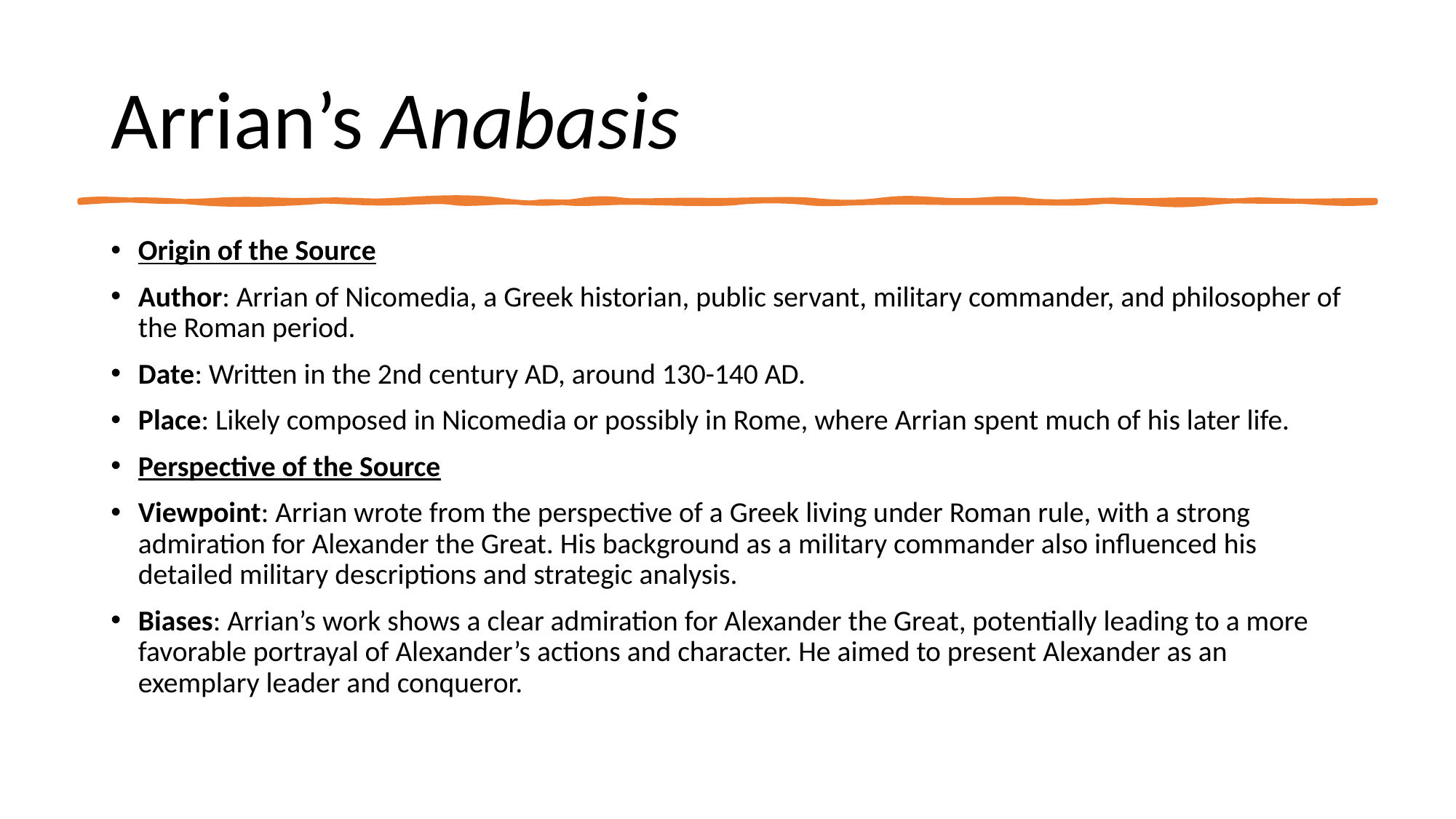

# Arrian’s Anabasis

Origin of the Source
Author: Arrian of Nicomedia, a Greek historian, public servant, military commander, and philosopher of the Roman period.
Date: Written in the 2nd century AD, around 130-140 AD.
Place: Likely composed in Nicomedia or possibly in Rome, where Arrian spent much of his later life.
Perspective of the Source
Viewpoint: Arrian wrote from the perspective of a Greek living under Roman rule, with a strong admiration for Alexander the Great. His background as a military commander also influenced his detailed military descriptions and strategic analysis.
Biases: Arrian’s work shows a clear admiration for Alexander the Great, potentially leading to a more favorable portrayal of Alexander’s actions and character. He aimed to present Alexander as an exemplary leader and conqueror.